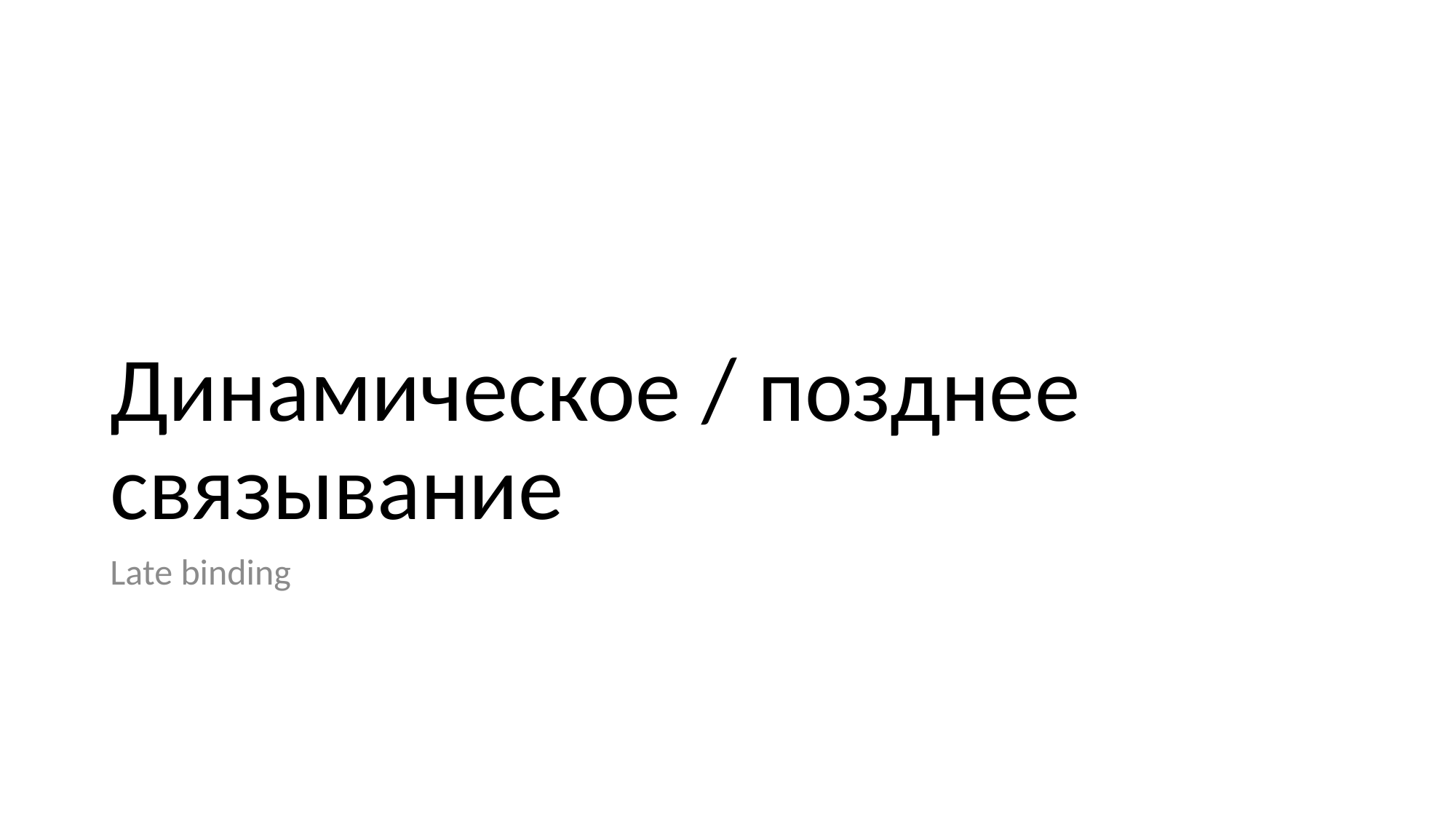

# Динамическое / позднее связывание
Late binding